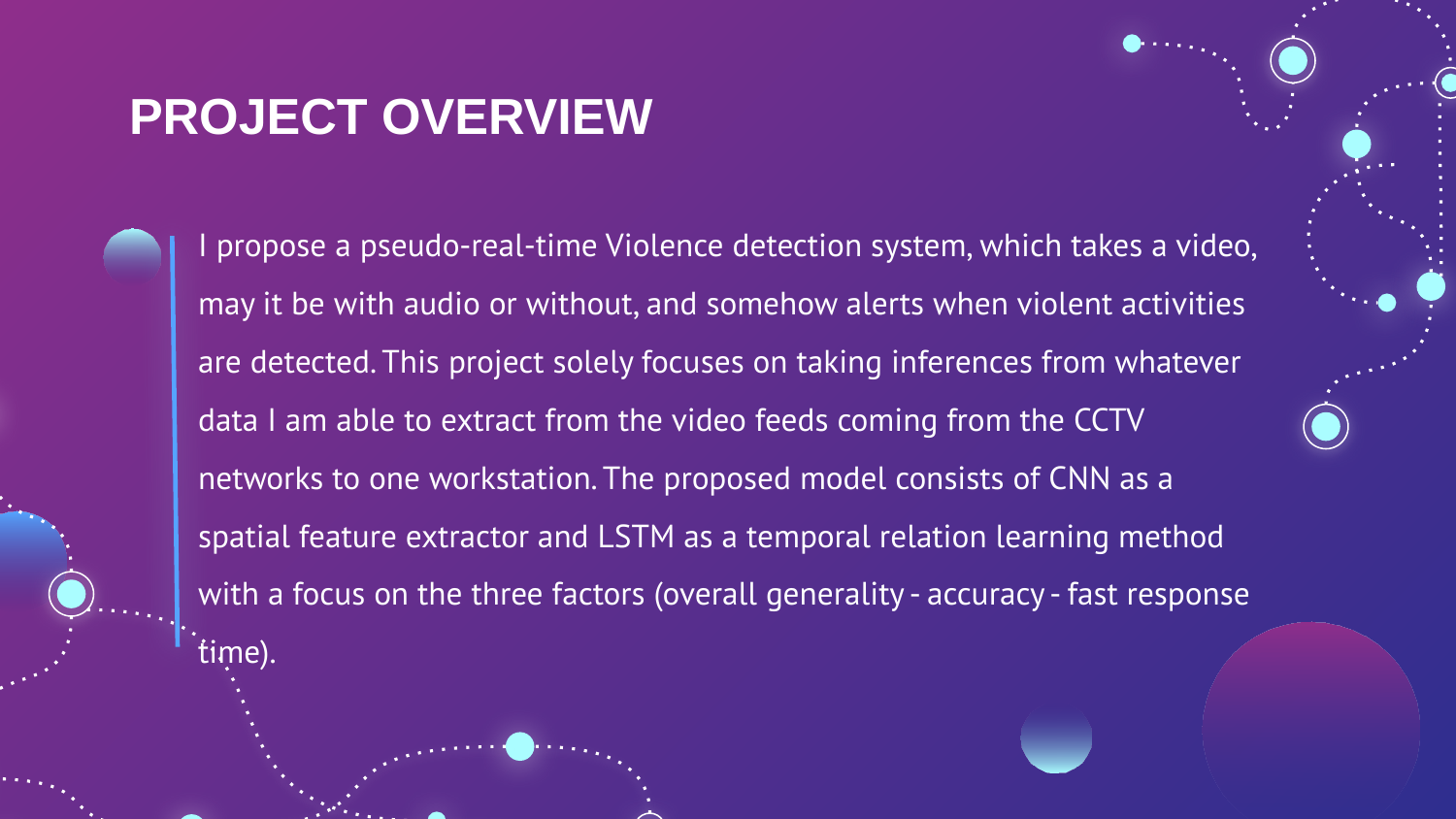

# PROJECT OVERVIEW
I propose a pseudo-real-time Violence detection system, which takes a video, may it be with audio or without, and somehow alerts when violent activities are detected. This project solely focuses on taking inferences from whatever data I am able to extract from the video feeds coming from the CCTV networks to one workstation. The proposed model consists of CNN as a spatial feature extractor and LSTM as a temporal relation learning method with a focus on the three factors (overall generality - accuracy - fast response time).